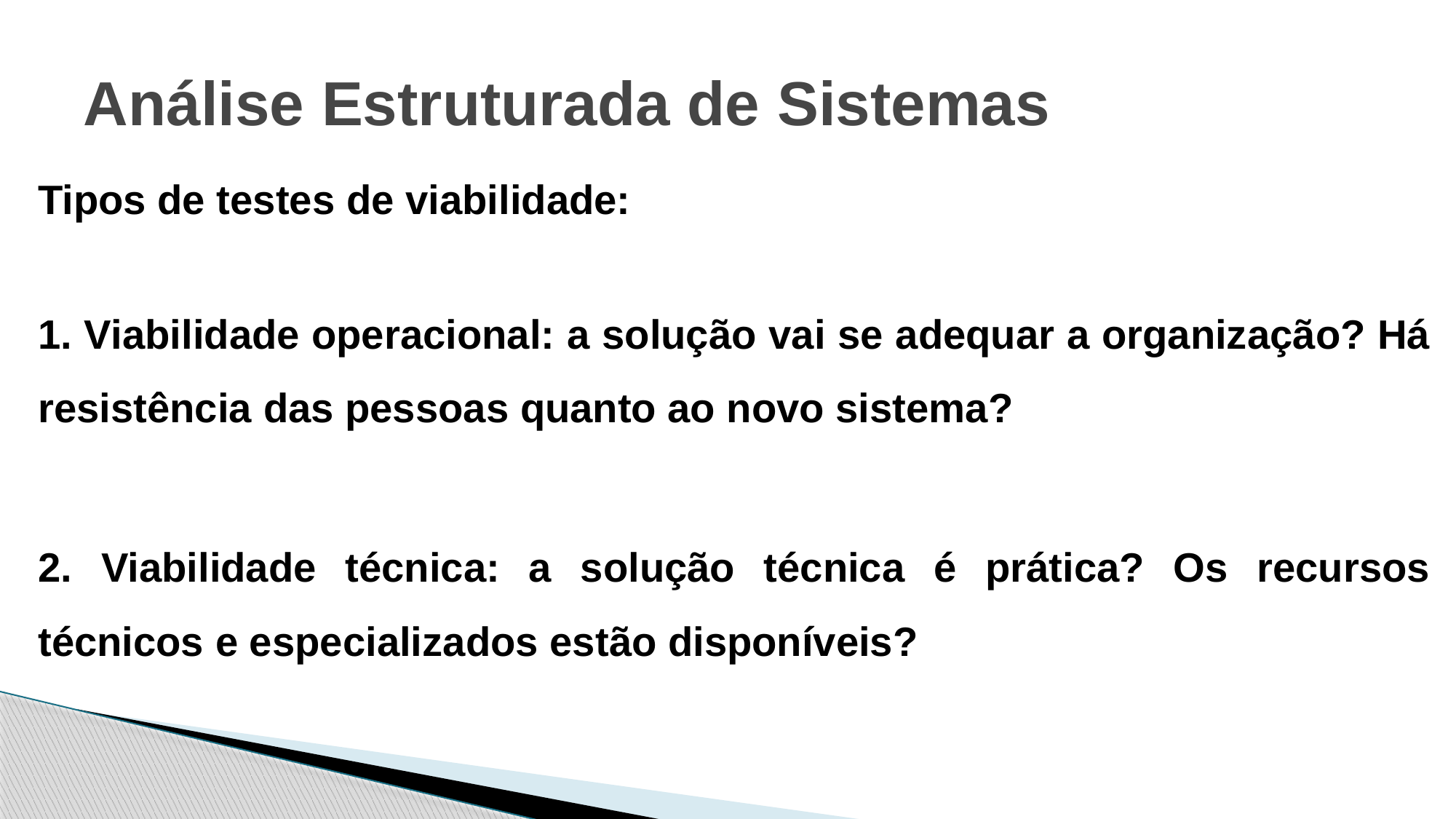

# Análise Estruturada de Sistemas
Tipos de testes de viabilidade:

1. Viabilidade operacional: a solução vai se adequar a organização? Há resistência das pessoas quanto ao novo sistema?

2. Viabilidade técnica: a solução técnica é prática? Os recursos técnicos e especializados estão disponíveis?